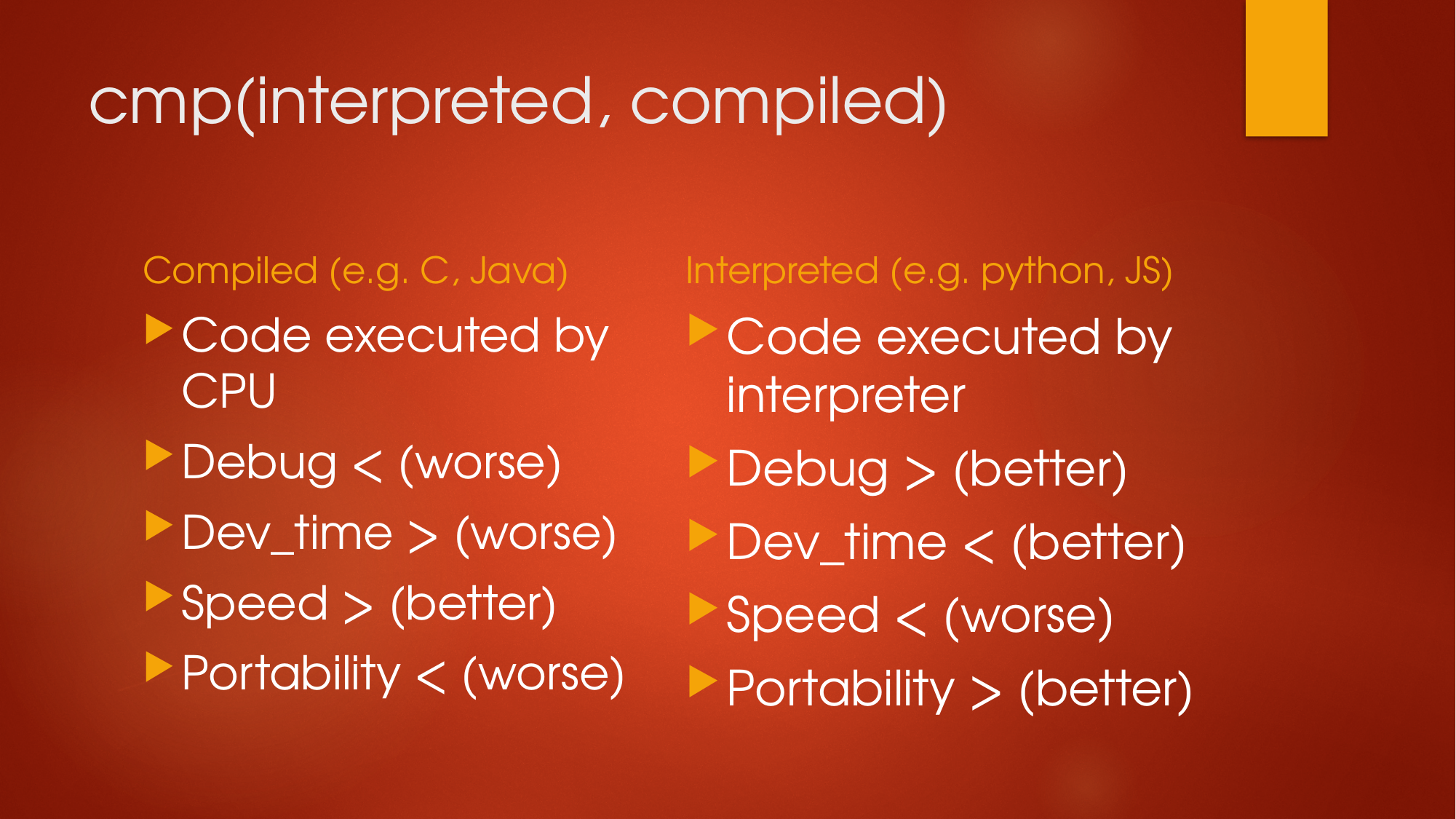

# cmp(interpreted, compiled)
Compiled (e.g. C, Java)
Interpreted (e.g. python, JS)
Code executed by CPU
Debug < (worse)
Dev_time > (worse)
Speed > (better)
Portability < (worse)
Code executed by interpreter
Debug > (better)
Dev_time < (better)
Speed < (worse)
Portability > (better)